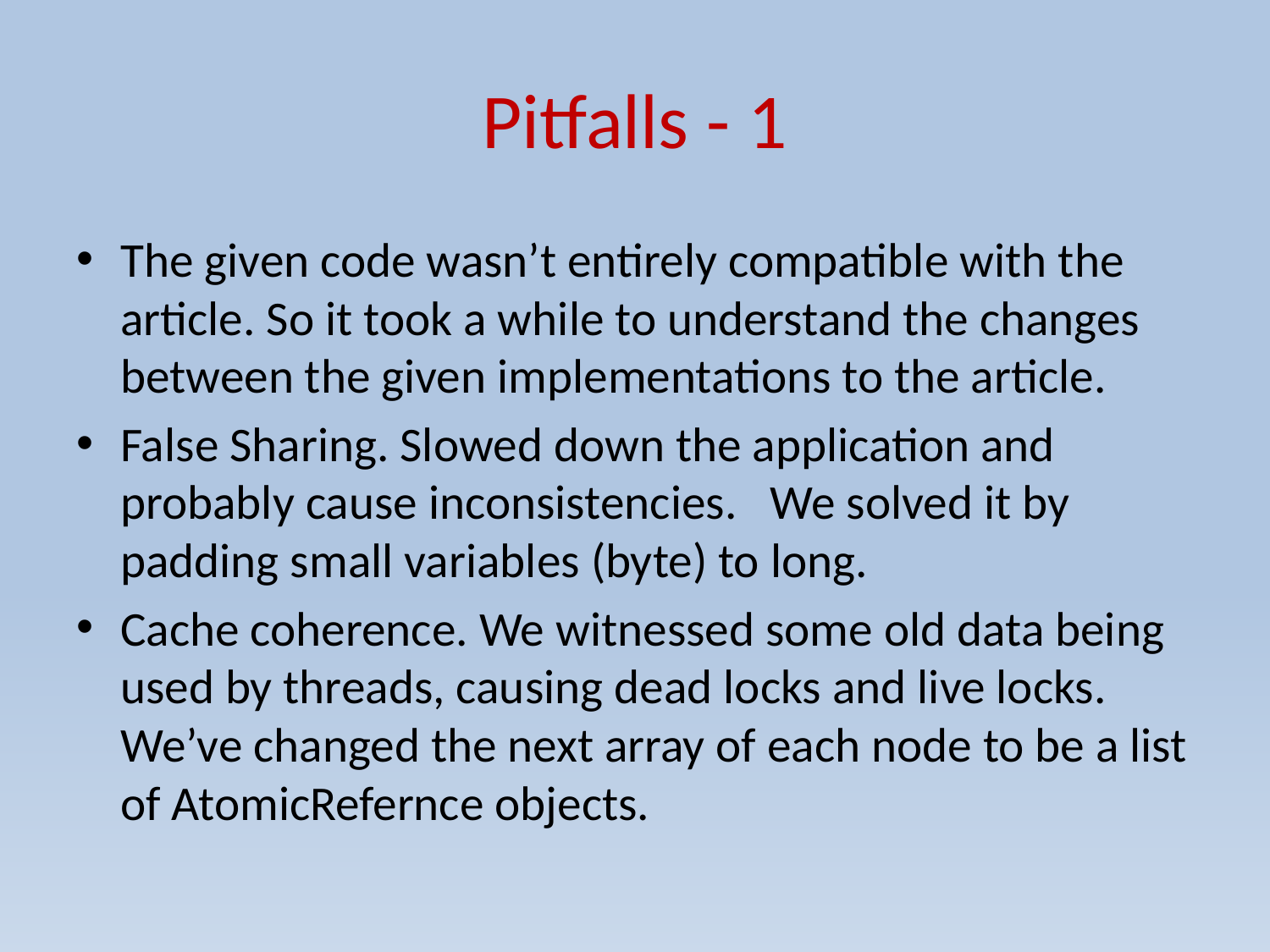

# Pitfalls - 1
The given code wasn’t entirely compatible with the article. So it took a while to understand the changes between the given implementations to the article.
False Sharing. Slowed down the application and probably cause inconsistencies.   We solved it by padding small variables (byte) to long.
Cache coherence. We witnessed some old data being used by threads, causing dead locks and live locks. We’ve changed the next array of each node to be a list of AtomicRefernce objects.